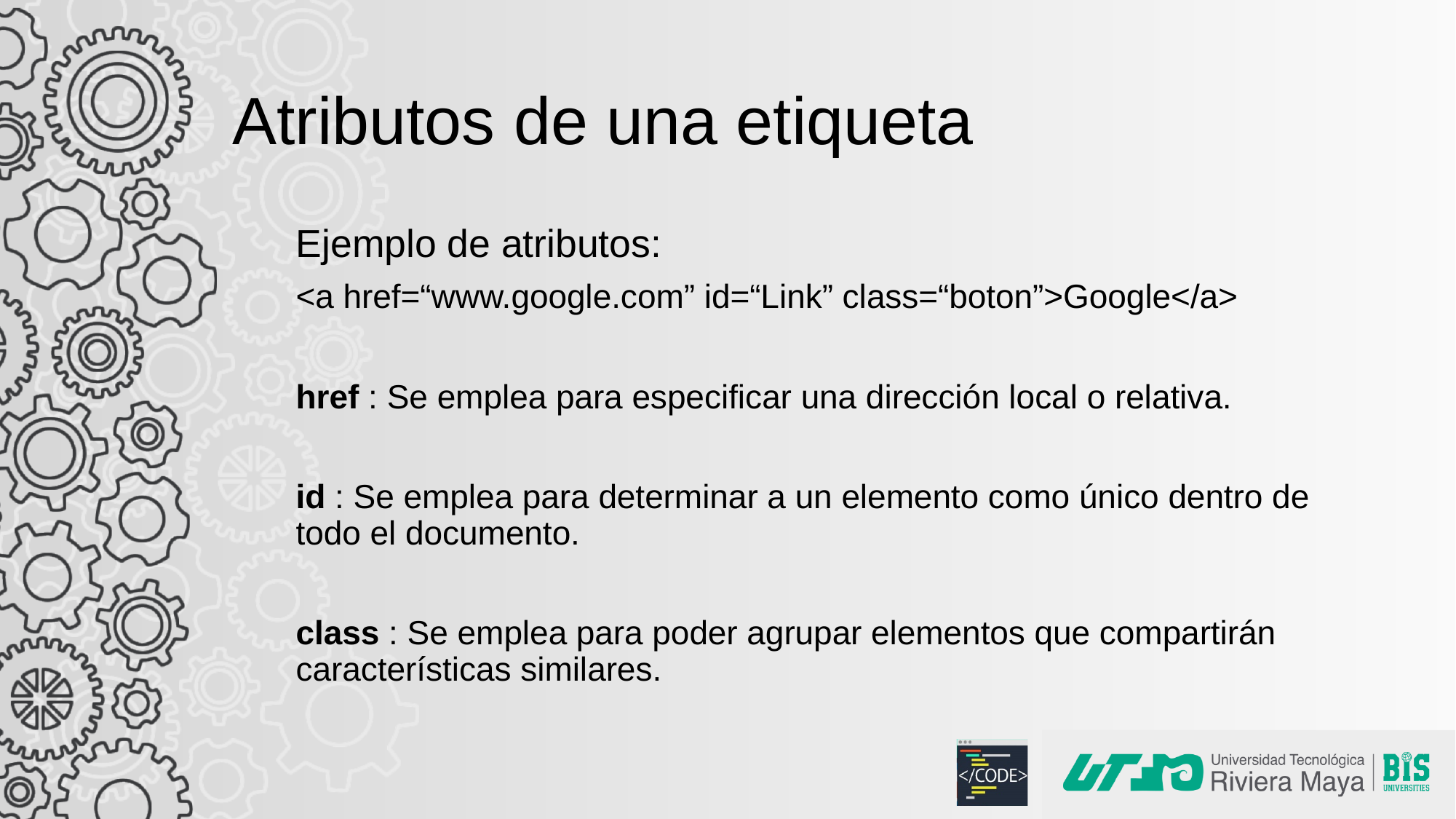

# Atributos de una etiqueta
Ejemplo de atributos:
<a href=“www.google.com” id=“Link” class=“boton”>Google</a>

href : Se emplea para especificar una dirección local o relativa.

id : Se emplea para determinar a un elemento como único dentro de todo el documento.

class : Se emplea para poder agrupar elementos que compartirán características similares.